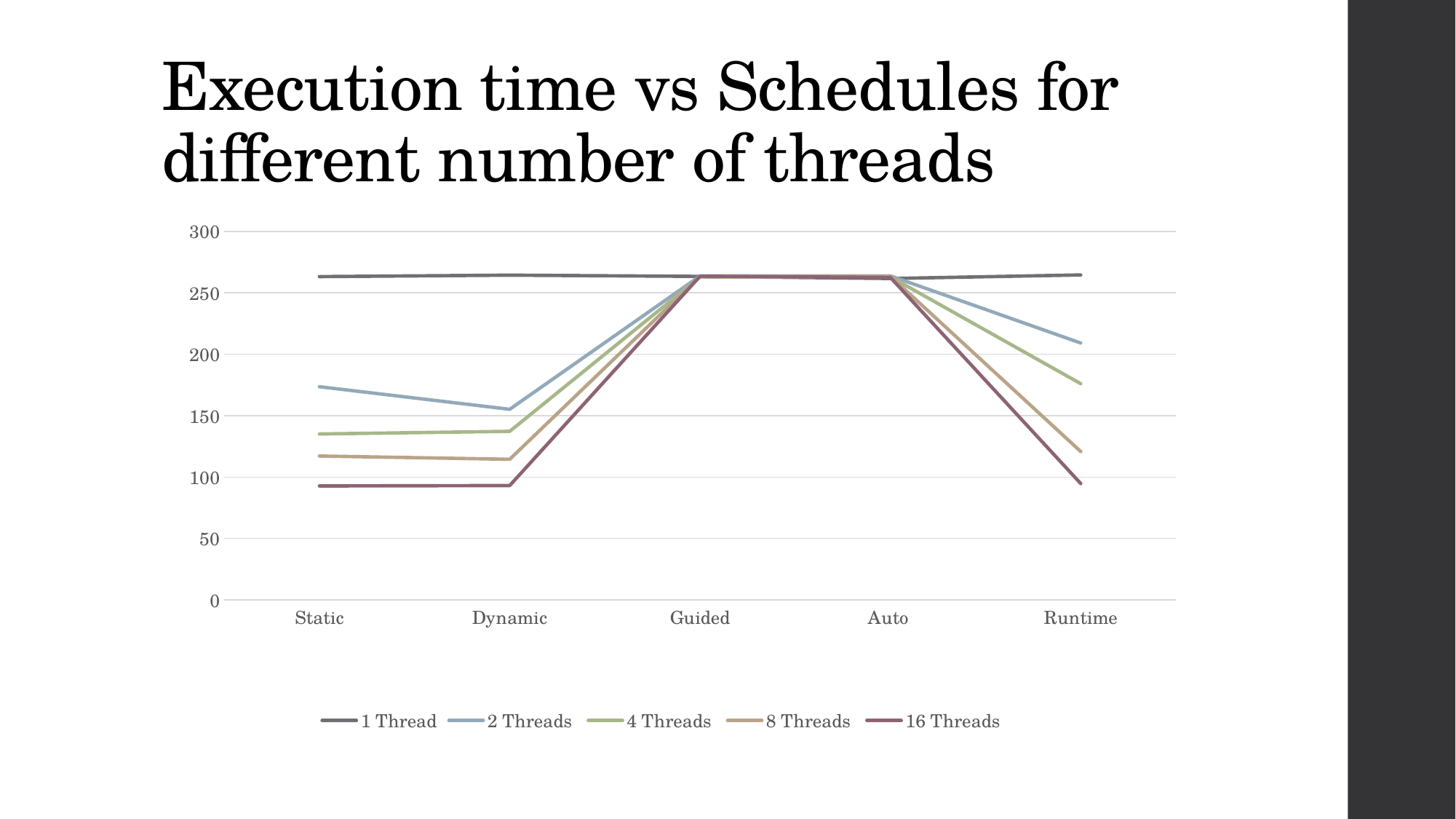

# Execution time vs Schedules for different number of threads

### Chart

| Category | 1 Thread | 2 Threads  | 4 Threads  | 8 Threads  | 16 Threads  |
|---|---|---|---|---|---|
| Static | 263.193462 | 173.57 | 135.101077 | 117.154057 | 92.77 |
| Dynamic | 264.383264 | 155.19 | 137.229584 | 114.507565 | 93.079 |
| Guided | 263.351812 | 263.72 | 262.88622 | 263.437402 | 263.53 |
| Auto  | 261.665263 | 263.79 | 262.984063 | 263.504336 | 262.478512 |
| Runtime | 264.556103 | 209.147851 | 176.001476 | 120.785421 | 94.68 |